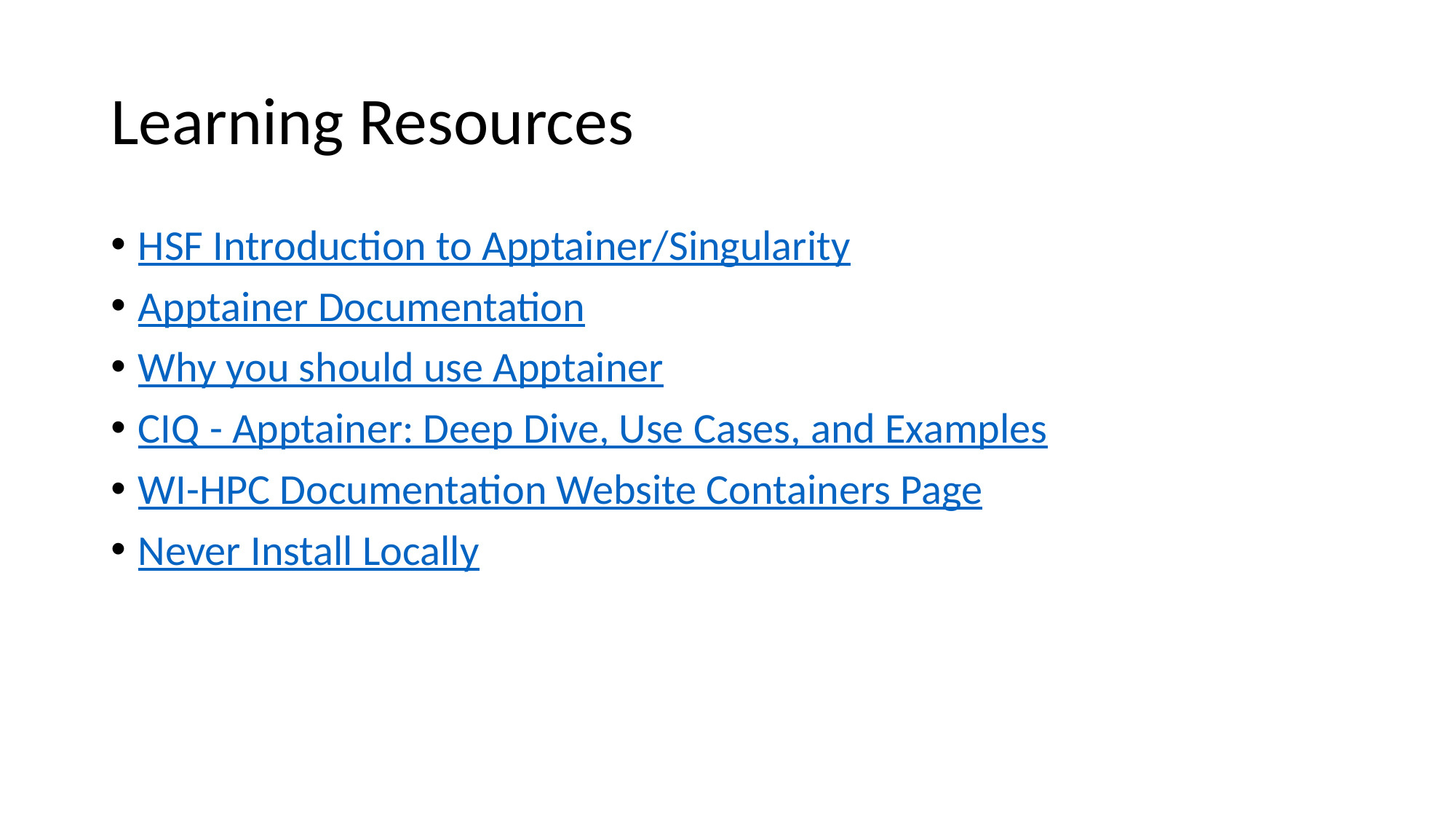

# Learning Resources
HSF Introduction to Apptainer/Singularity
Apptainer Documentation
Why you should use Apptainer
CIQ - Apptainer: Deep Dive, Use Cases, and Examples
WI-HPC Documentation Website Containers Page
Never Install Locally